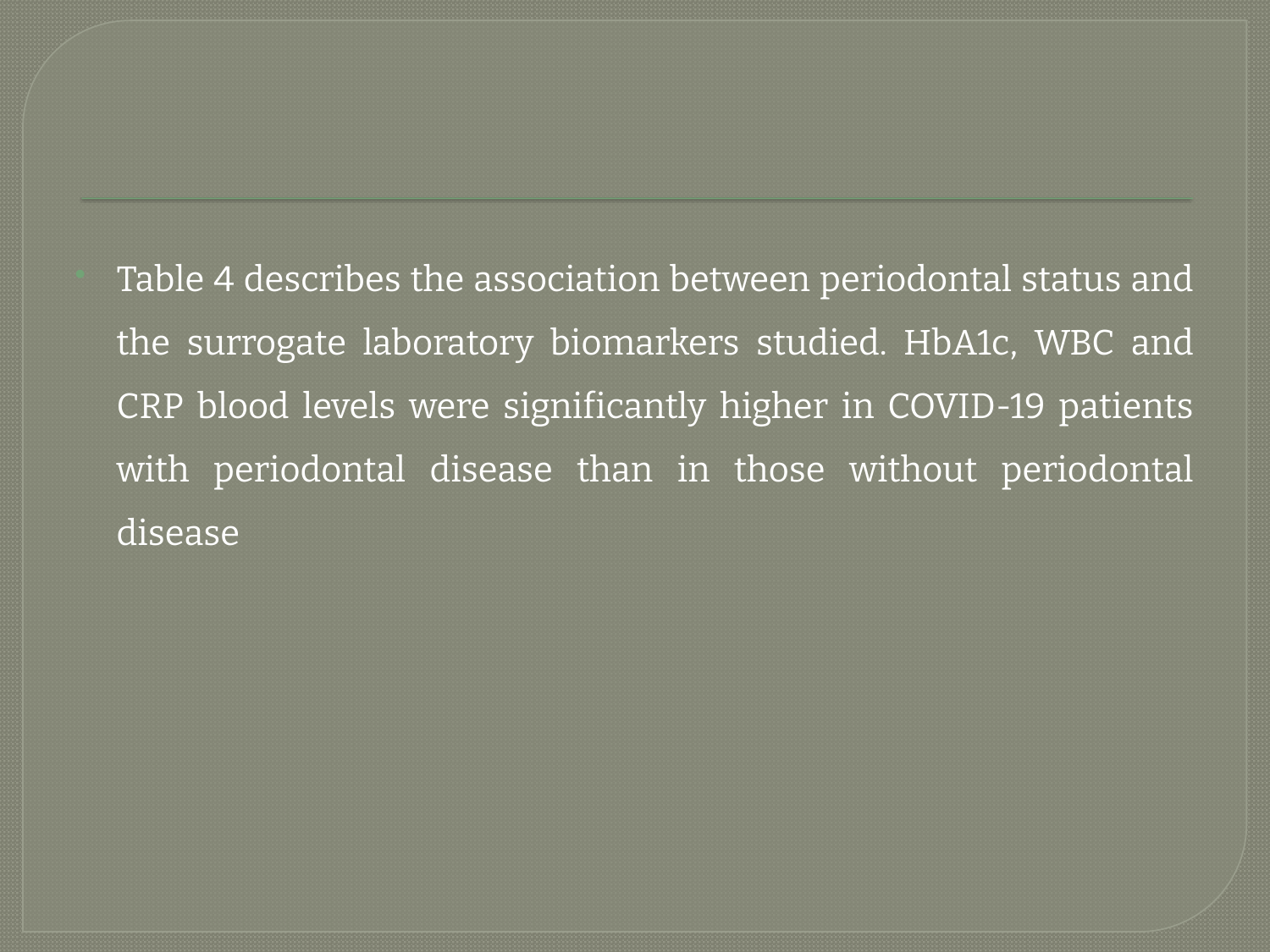

#
Table 4 describes the association between periodontal status and the surrogate laboratory biomarkers studied. HbA1c, WBC and CRP blood levels were significantly higher in COVID-19 patients with periodontal disease than in those without periodontal disease